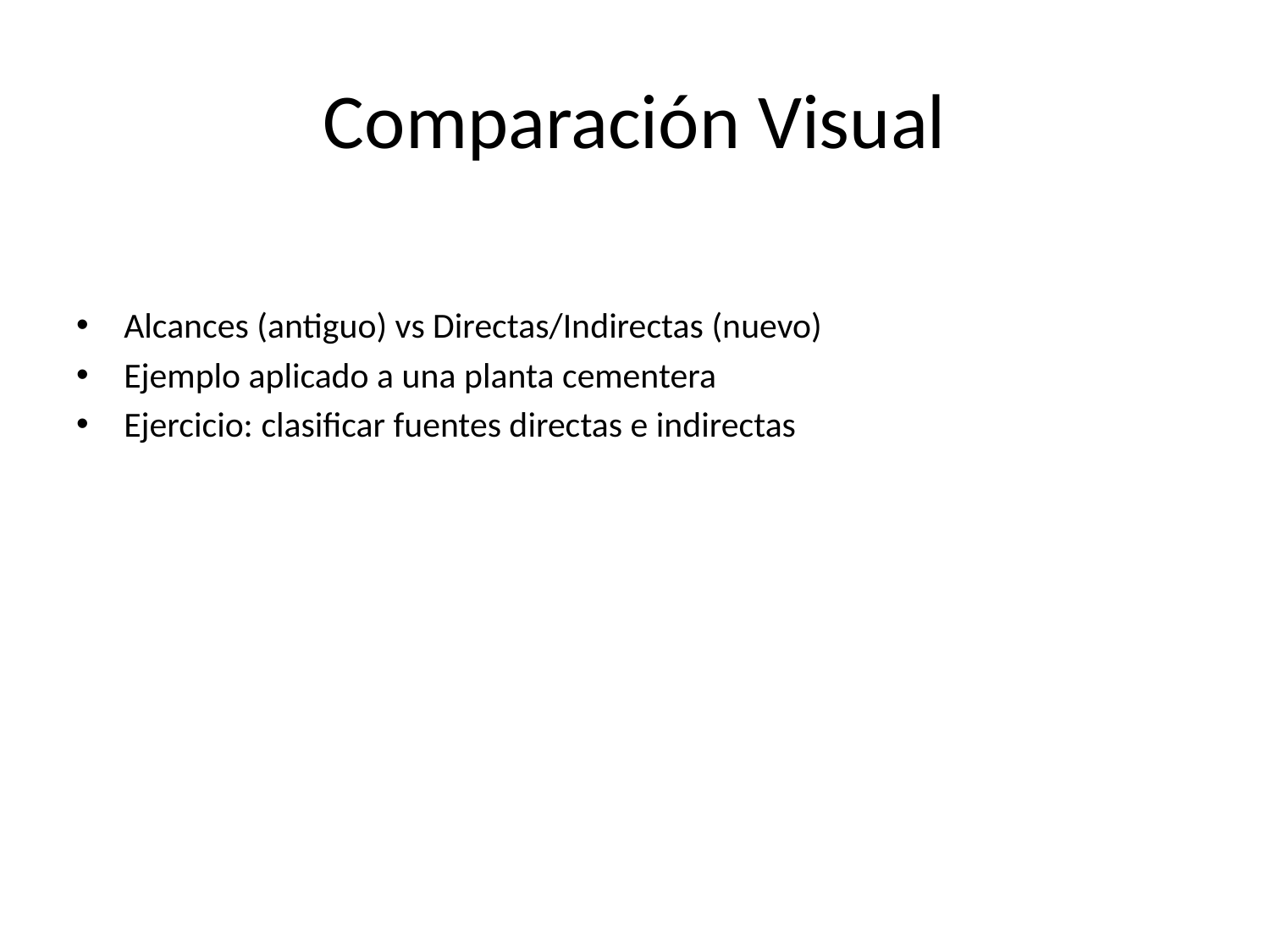

# Comparación Visual

Alcances (antiguo) vs Directas/Indirectas (nuevo)
Ejemplo aplicado a una planta cementera
Ejercicio: clasificar fuentes directas e indirectas